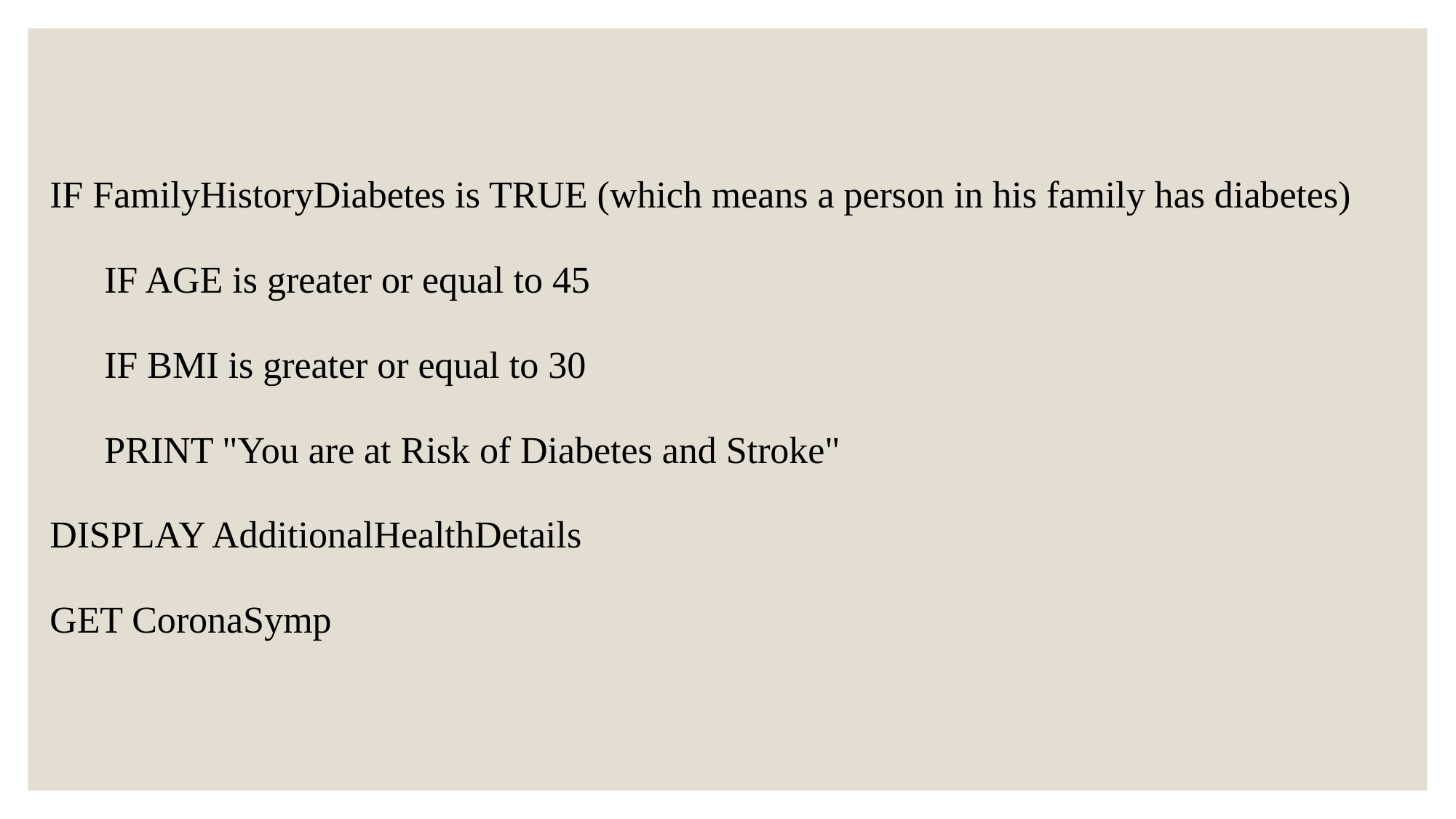

IF FamilyHistoryDiabetes is TRUE (which means a person in his family has diabetes)
IF AGE is greater or equal to 45
IF BMI is greater or equal to 30
PRINT "You are at Risk of Diabetes and Stroke"
DISPLAY AdditionalHealthDetails
GET CoronaSymp